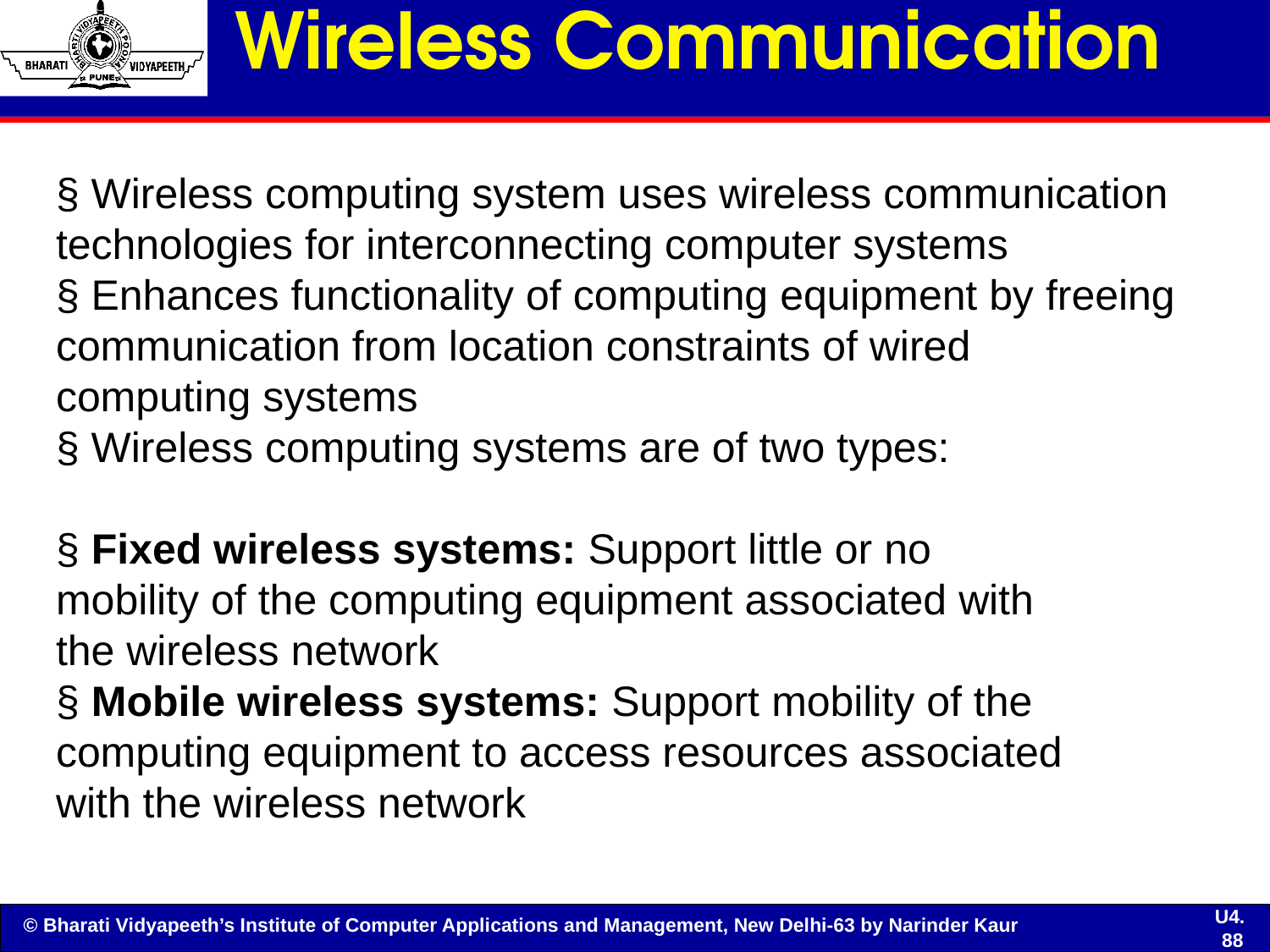

# Wireless Communication
§ Wireless computing system uses wireless communication
technologies for interconnecting computer systems
§ Enhances functionality of computing equipment by freeing
communication from location constraints of wired
computing systems
§ Wireless computing systems are of two types:

§ Fixed wireless systems: Support little or no
mobility of the computing equipment associated with
the wireless network
§ Mobile wireless systems: Support mobility of the
computing equipment to access resources associated
with the wireless network